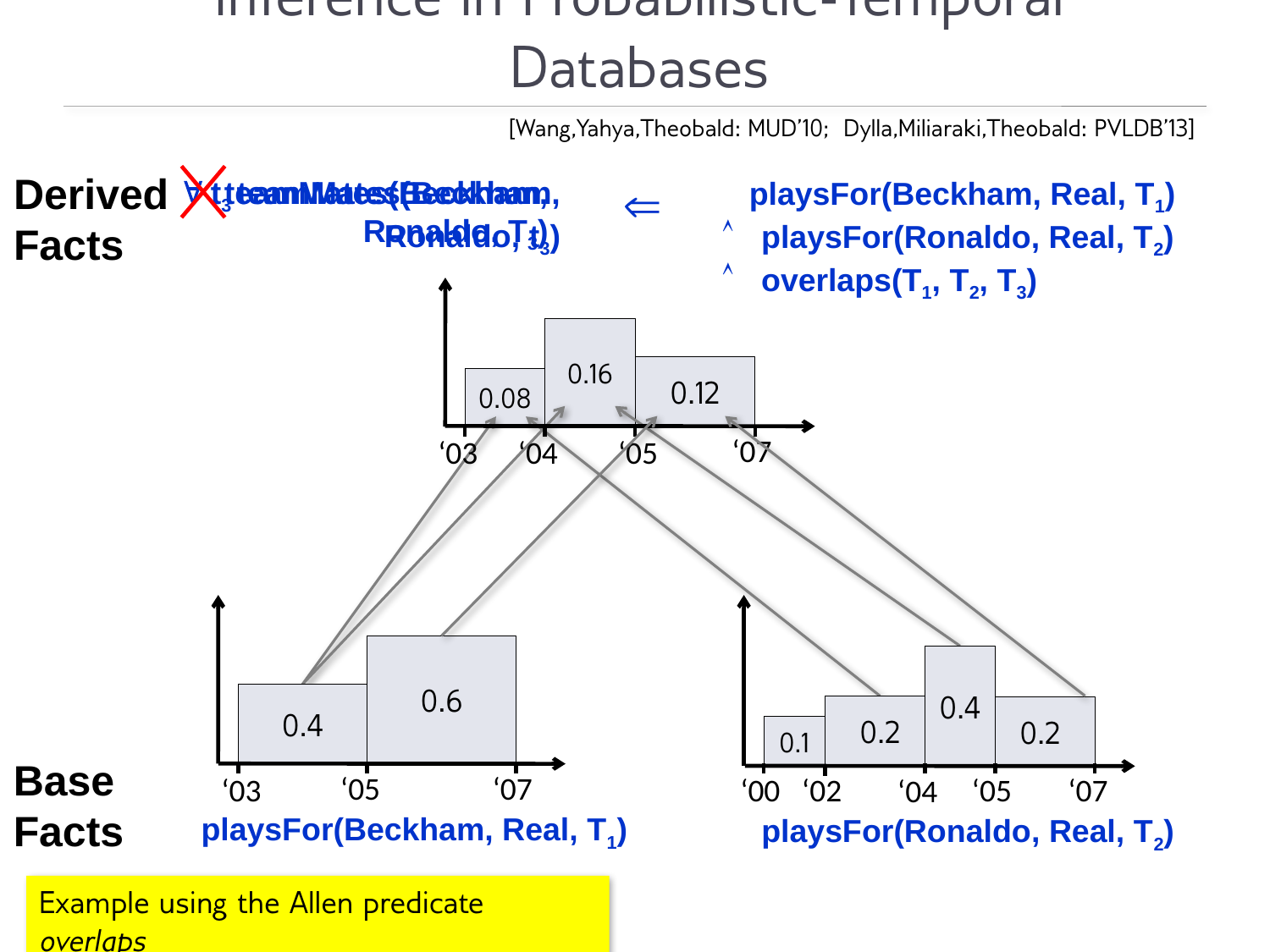

# Inference in Probabilistic-Temporal Databases
[Wang,Yahya,Theobald: MUD’10;  Dylla,Miliaraki,Theobald: PVLDB’13]
Derived
Facts
teamMates(Beckham,
                                Ronaldo, T3)
∀ t3 teamMates(Beckham,
                                 Ronaldo, t3)
⇐
   playsFor(Beckham, Real, T1)
 playsFor(Ronaldo, Real, T2)
 overlaps(T1, T2, T3)
‘07
‘05
‘03
‘04
0.16
0.12
0.08
0.6
0.4
‘05
‘07
‘03
playsFor(Beckham, Real, T1)
0.4
0.2
0.2
0.1
‘00
‘02
‘05
‘07
‘04
playsFor(Ronaldo, Real, T2)
Base
Facts
Example using the Allen predicate overlaps